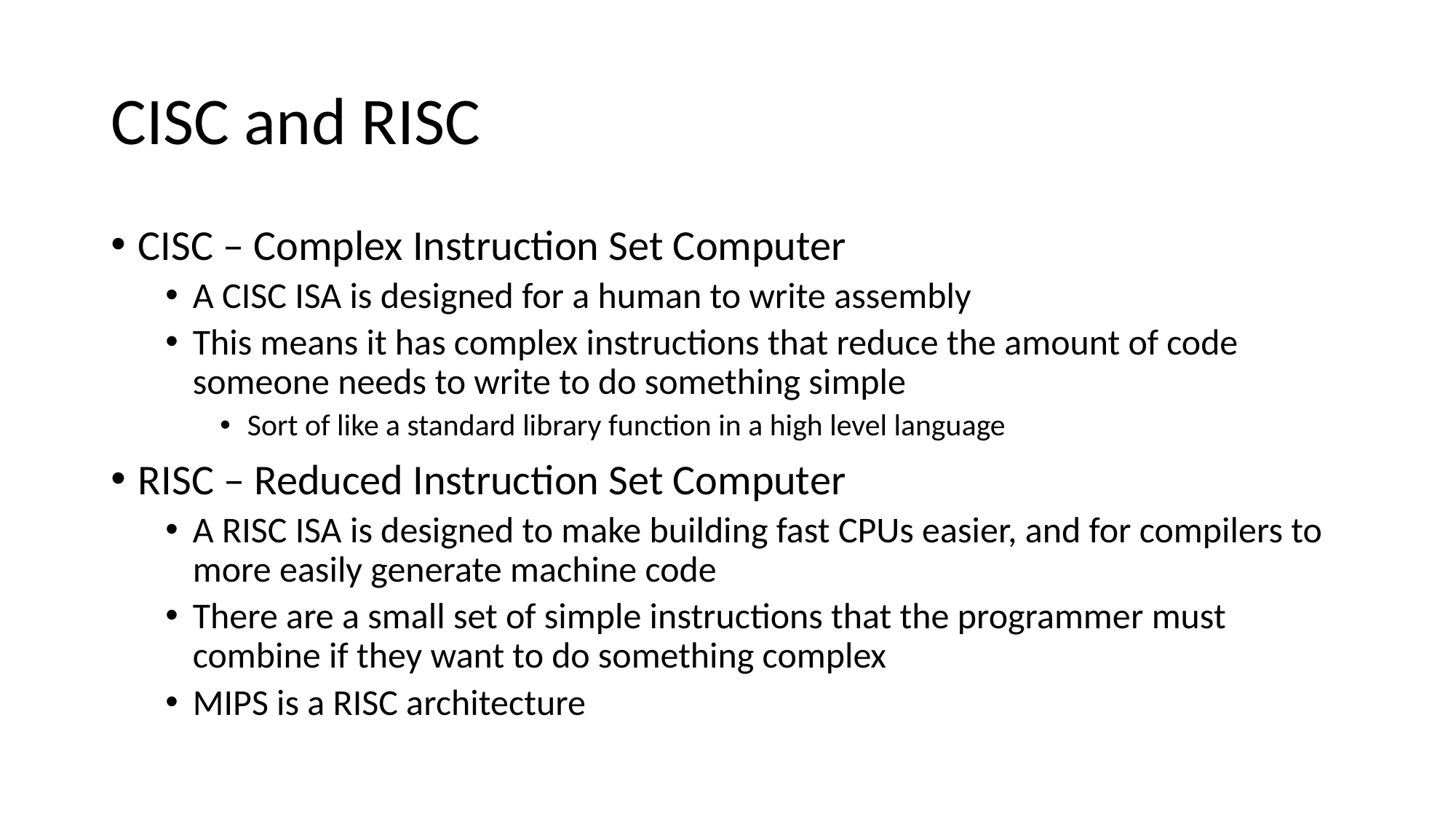

# CISC and RISC
CISC – Complex Instruction Set Computer
A CISC ISA is designed for a human to write assembly
This means it has complex instructions that reduce the amount of code someone needs to write to do something simple
Sort of like a standard library function in a high level language
RISC – Reduced Instruction Set Computer
A RISC ISA is designed to make building fast CPUs easier, and for compilers to more easily generate machine code
There are a small set of simple instructions that the programmer must combine if they want to do something complex
MIPS is a RISC architecture